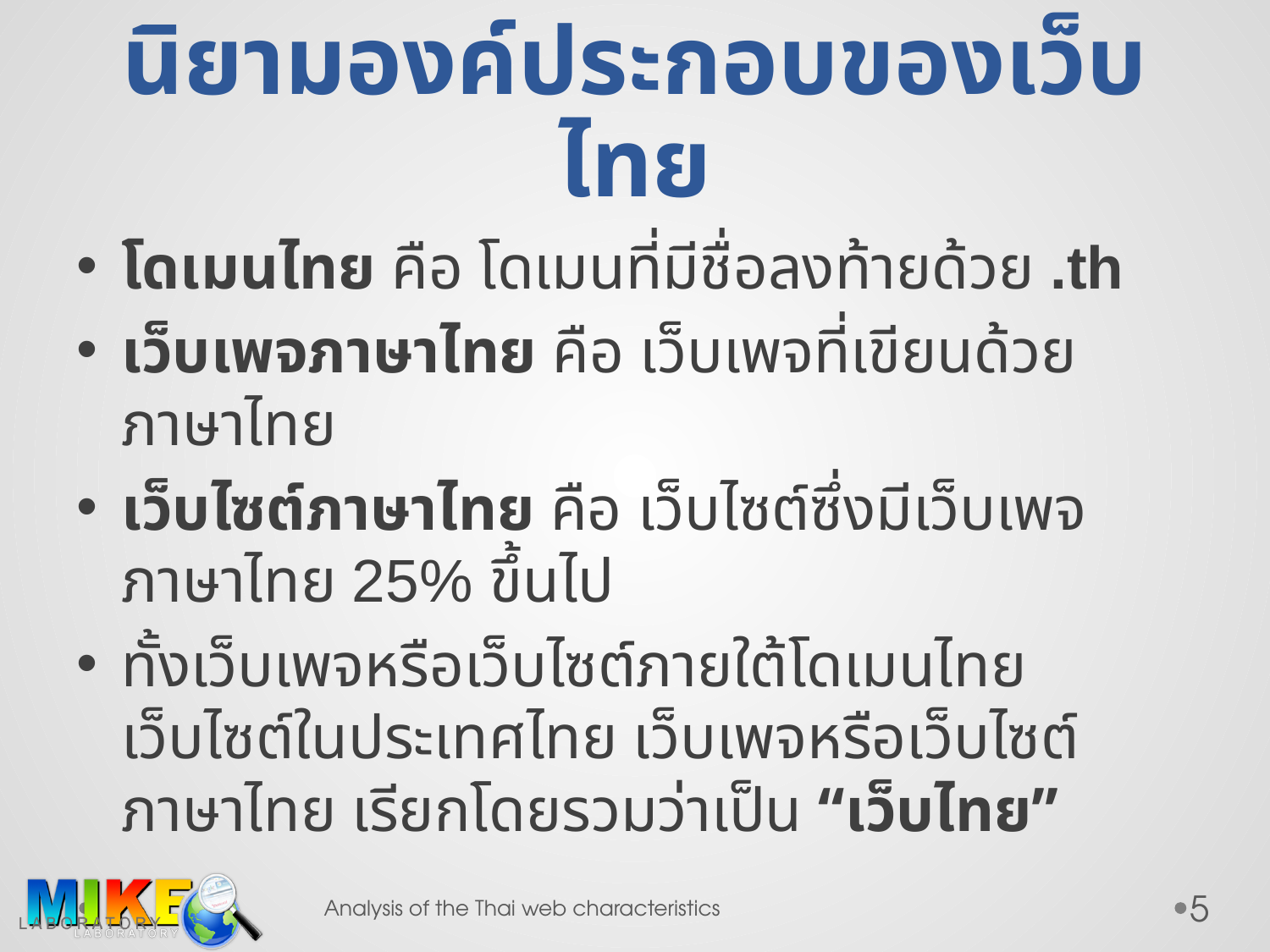

# นิยามองค์ประกอบของเว็บไทย
โดเมนไทย คือ โดเมนที่มีชื่อลงท้ายด้วย .th
เว็บเพจภาษาไทย คือ เว็บเพจที่เขียนด้วยภาษาไทย
เว็บไซต์ภาษาไทย คือ เว็บไซต์ซึ่งมีเว็บเพจภาษาไทย 25% ขึ้นไป
ทั้งเว็บเพจหรือเว็บไซต์ภายใต้โดเมนไทย เว็บไซต์ในประเทศไทย เว็บเพจหรือเว็บไซต์ภาษาไทย เรียกโดยรวมว่าเป็น “เว็บไทย”

Analysis of the Thai web characteristics
5